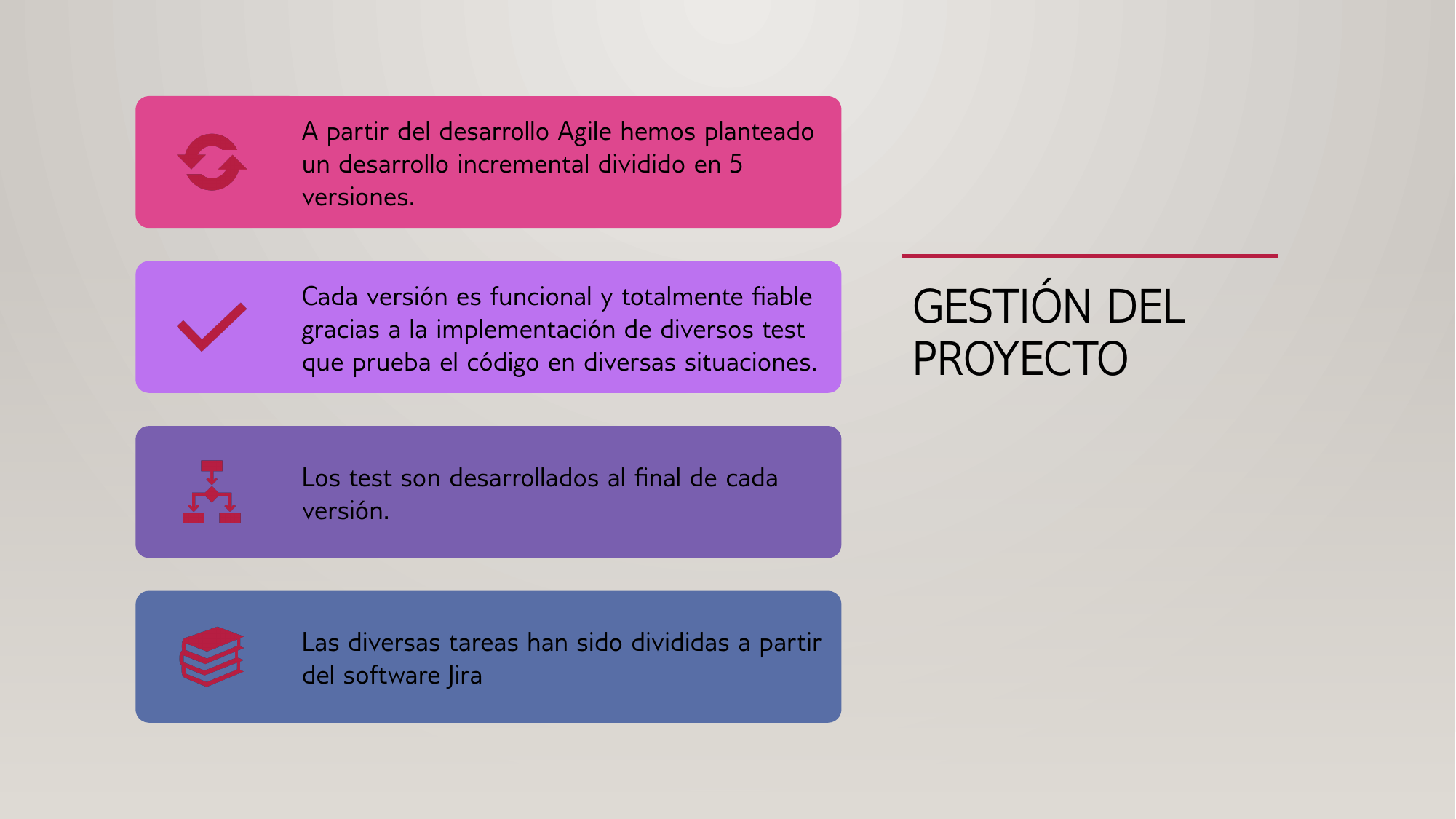

A partir del desarrollo Agile hemos planteado un desarrollo incremental dividido en 5 versiones.
Cada versión es funcional y totalmente fiable gracias a la implementación de diversos test que prueba el código en diversas situaciones.
Los test son desarrollados al final de cada versión.
Las diversas tareas han sido divididas a partir del software Jira

# Gestión del proyecto